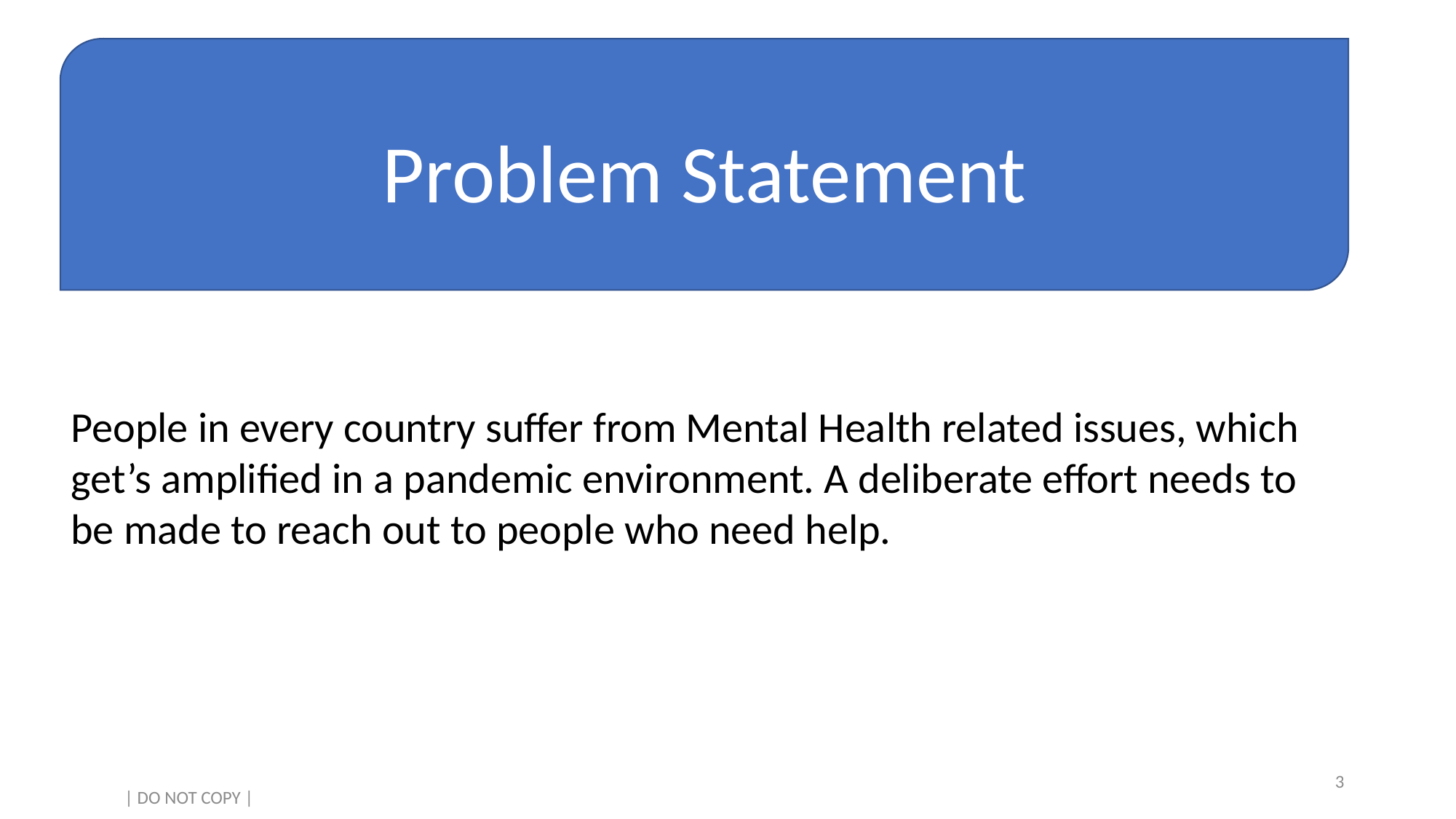

Problem Statement
People in every country suffer from Mental Health related issues, which get’s amplified in a pandemic environment. A deliberate effort needs to be made to reach out to people who need help.
3
| DO NOT COPY |